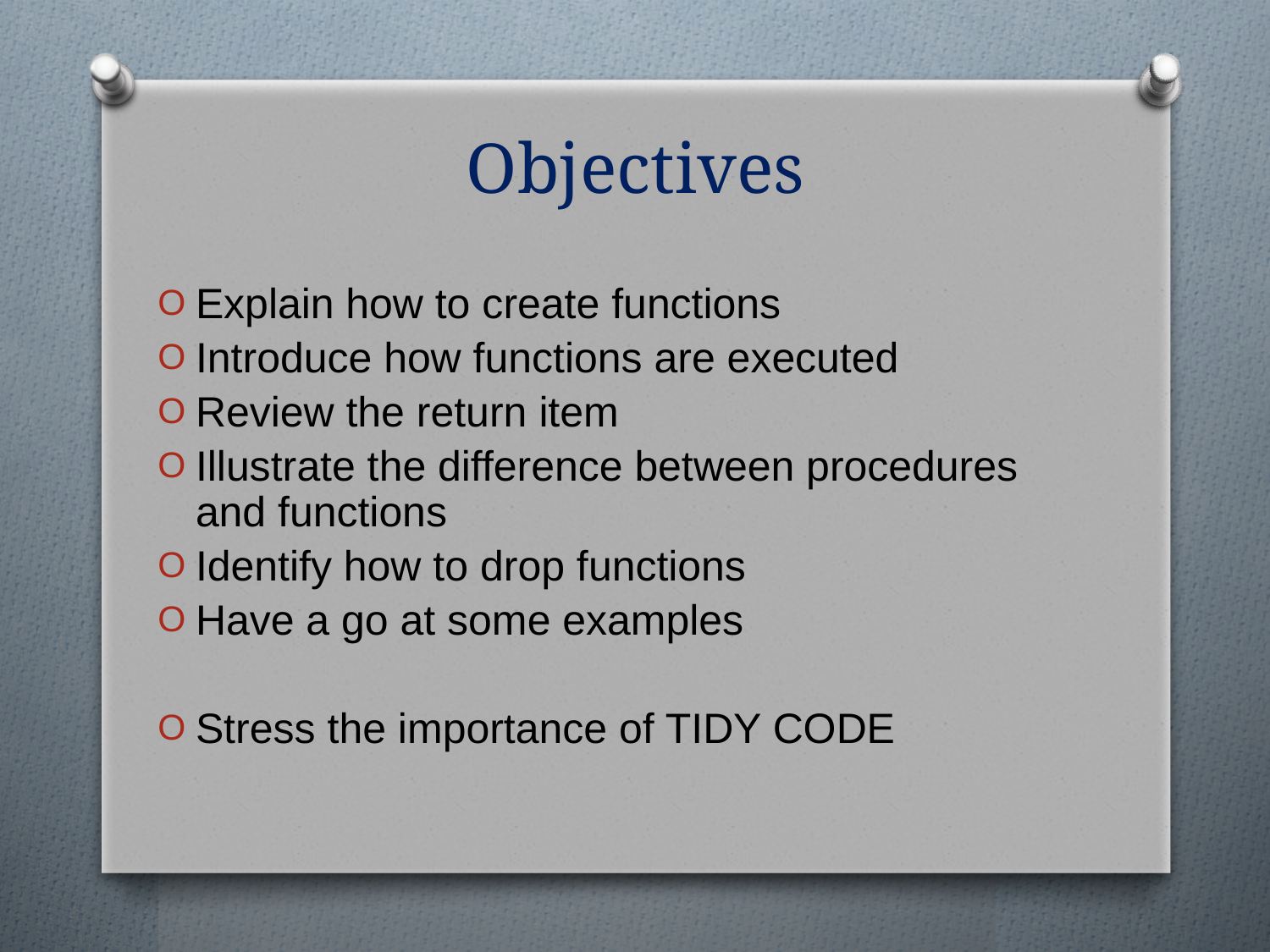

# Objectives
Explain how to create functions
Introduce how functions are executed
Review the return item
Illustrate the difference between procedures and functions
Identify how to drop functions
Have a go at some examples

Stress the importance of TIDY CODE